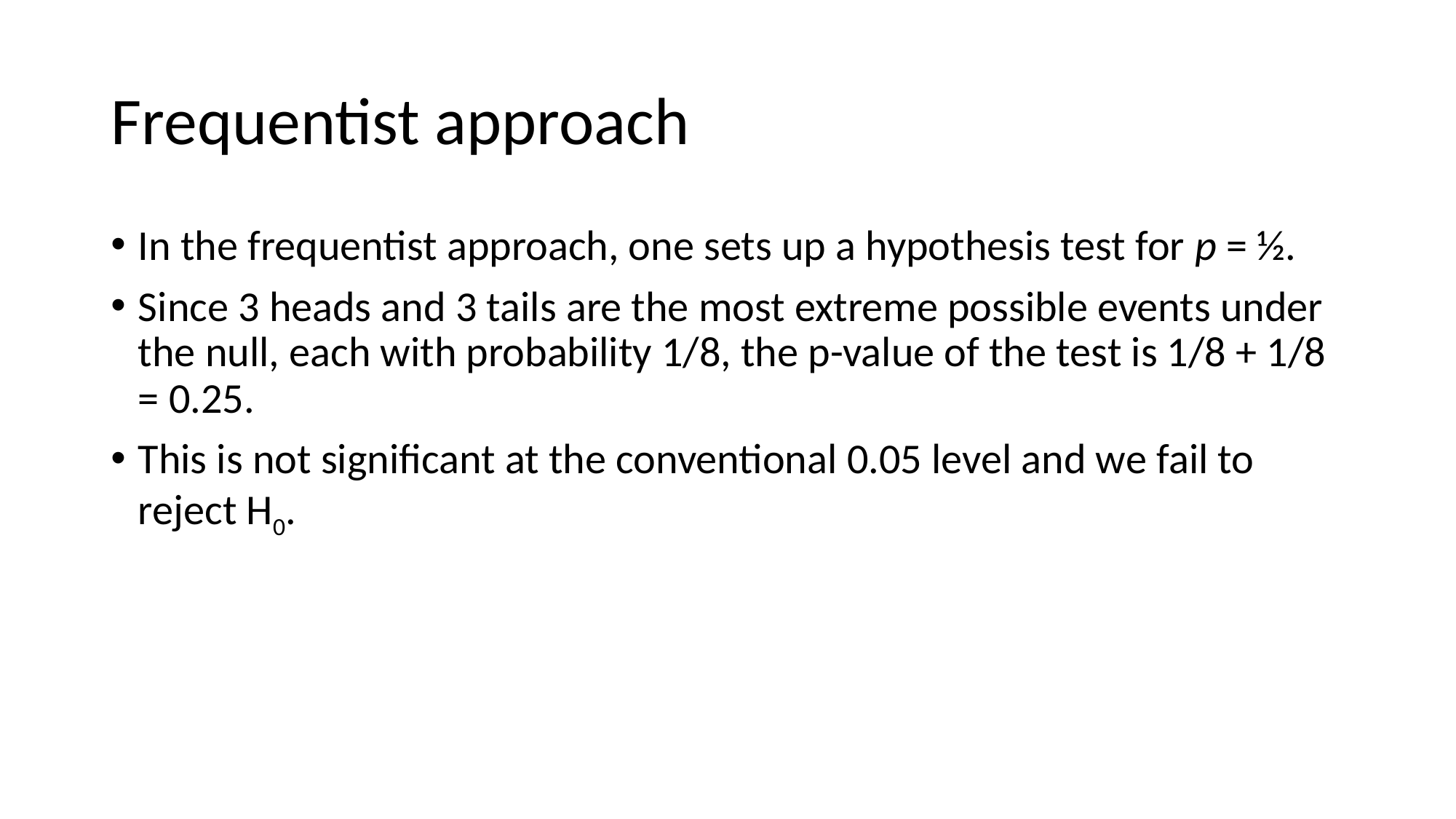

# Frequentist approach
In the frequentist approach, one sets up a hypothesis test for p = ½.
Since 3 heads and 3 tails are the most extreme possible events under the null, each with probability 1/8, the p-value of the test is 1/8 + 1/8 = 0.25.
This is not significant at the conventional 0.05 level and we fail to reject H0.